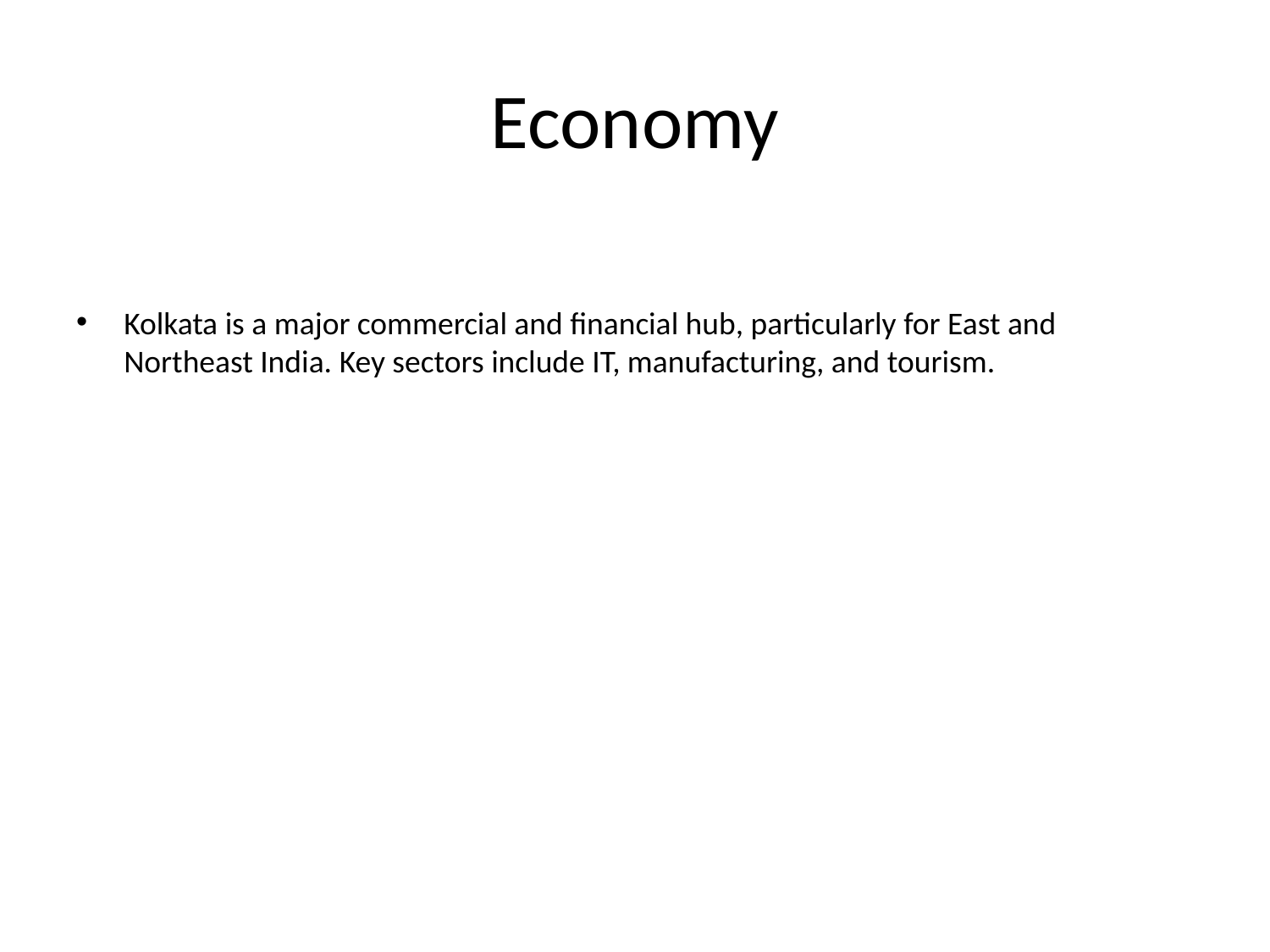

# Economy

Kolkata is a major commercial and financial hub, particularly for East and Northeast India. Key sectors include IT, manufacturing, and tourism.